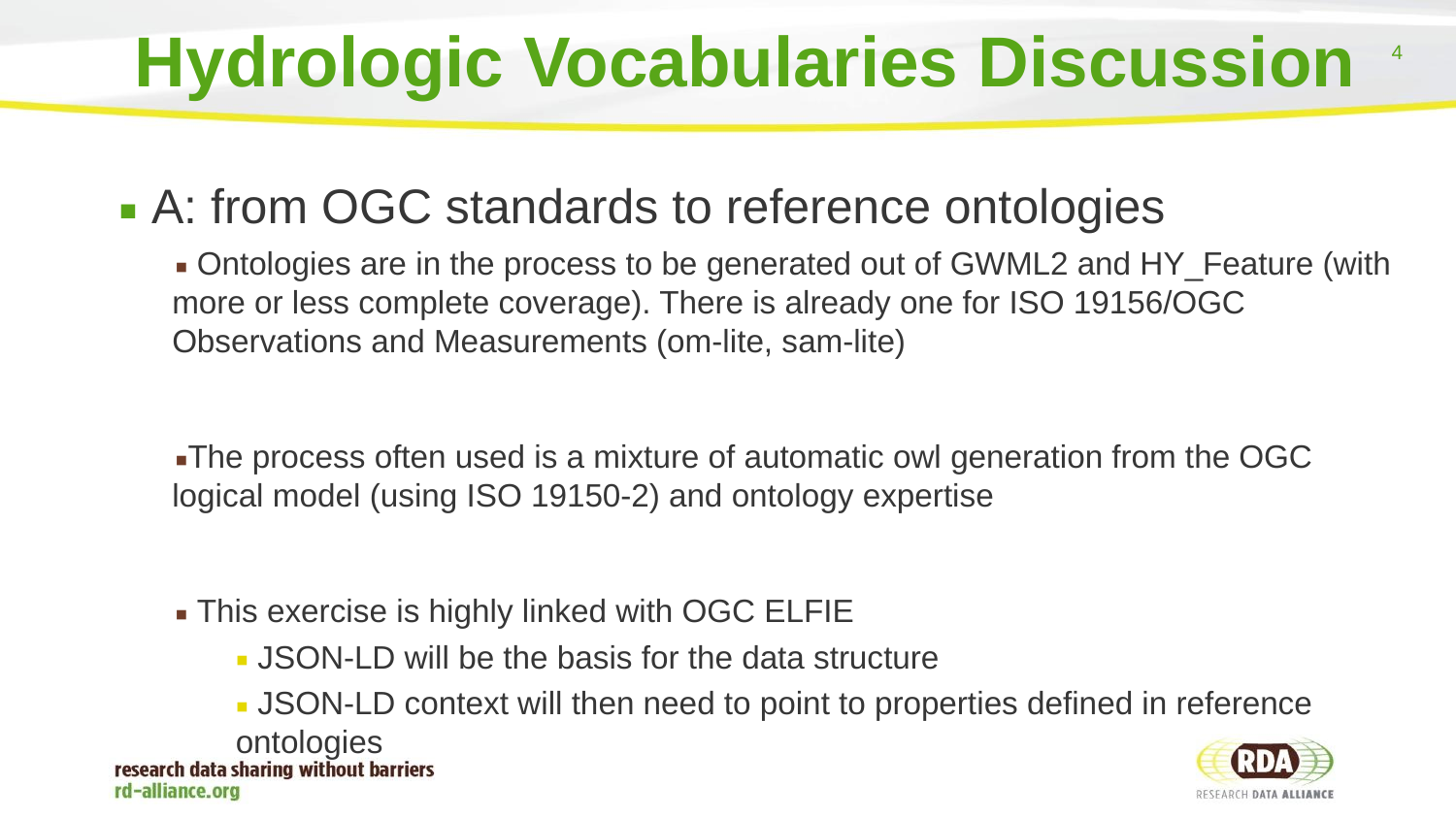

# Hydrologic Vocabularies Discussion
 A: from OGC standards to reference ontologies
 Ontologies are in the process to be generated out of GWML2 and HY_Feature (with more or less complete coverage). There is already one for ISO 19156/OGC Observations and Measurements (om-lite, sam-lite)

The process often used is a mixture of automatic owl generation from the OGC logical model (using ISO 19150-2) and ontology expertise

 This exercise is highly linked with OGC ELFIE
 JSON-LD will be the basis for the data structure
 JSON-LD context will then need to point to properties defined in reference ontologies